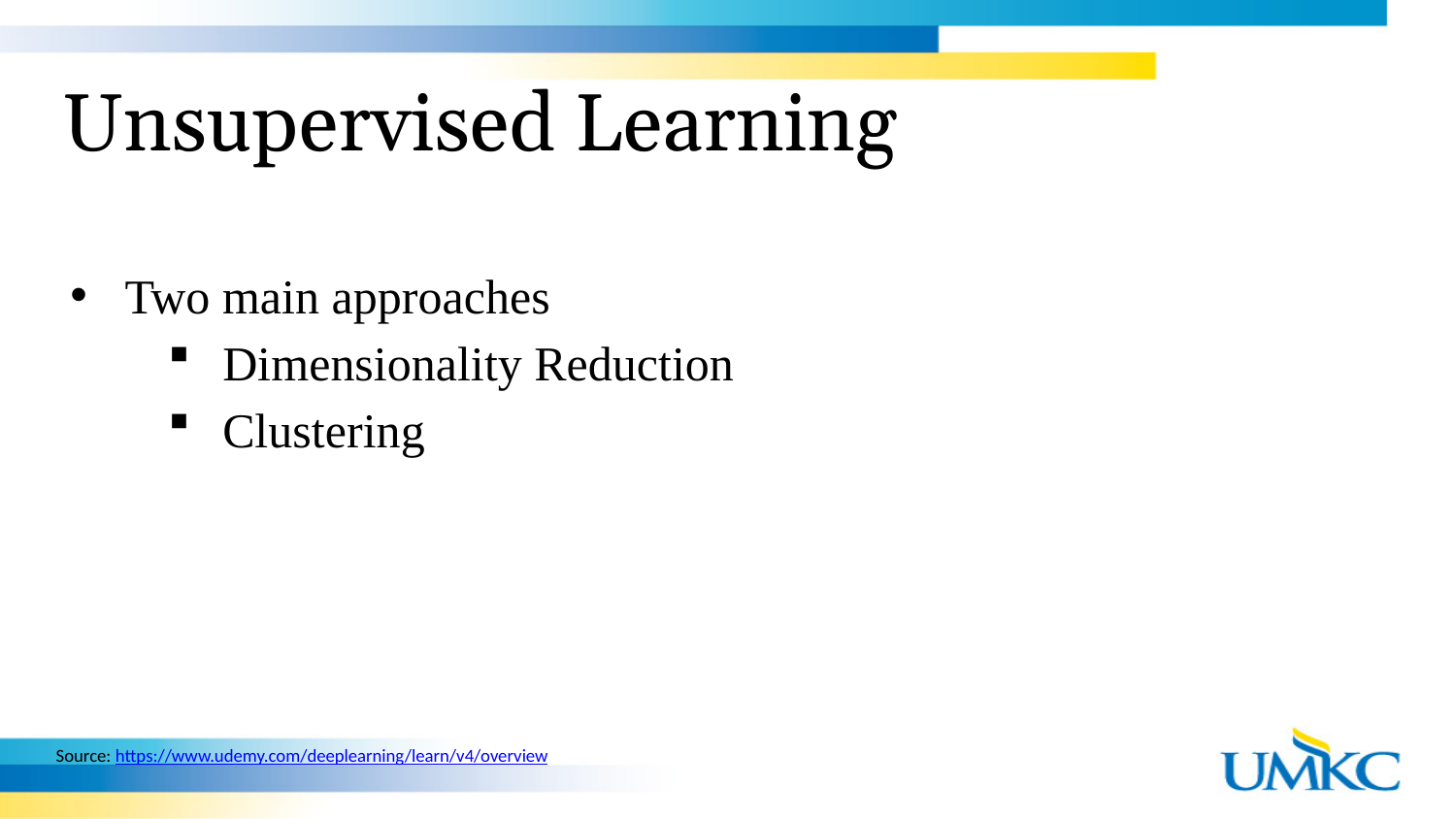

Unsupervised Learning

Two main approaches
Dimensionality Reduction
Clustering
Source: https://www.udemy.com/deeplearning/learn/v4/overview